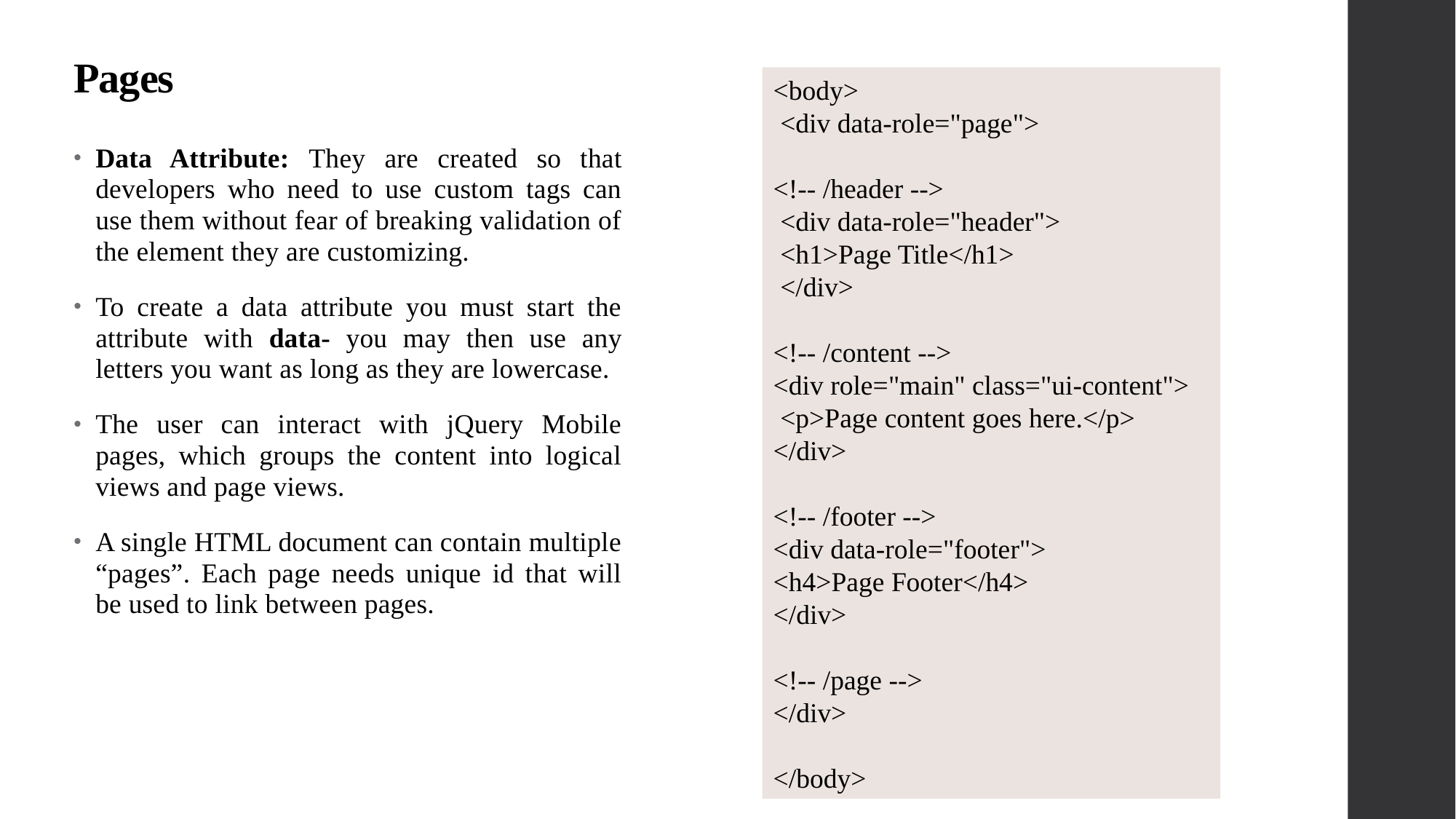

# Pages
<body>
 <div data-role="page">

<!-- /header -->
 <div data-role="header">
 <h1>Page Title</h1>
 </div>

<!-- /content -->
<div role="main" class="ui-content">
 <p>Page content goes here.</p>
</div>

<!-- /footer -->
<div data-role="footer">
<h4>Page Footer</h4>
</div>

<!-- /page -->
</div>

</body>
Data Attribute: They are created so that developers who need to use custom tags can use them without fear of breaking validation of the element they are customizing.
To create a data attribute you must start the attribute with data- you may then use any letters you want as long as they are lowercase.
The user can interact with jQuery Mobile pages, which groups the content into logical views and page views.
A single HTML document can contain multiple “pages”. Each page needs unique id that will be used to link between pages.